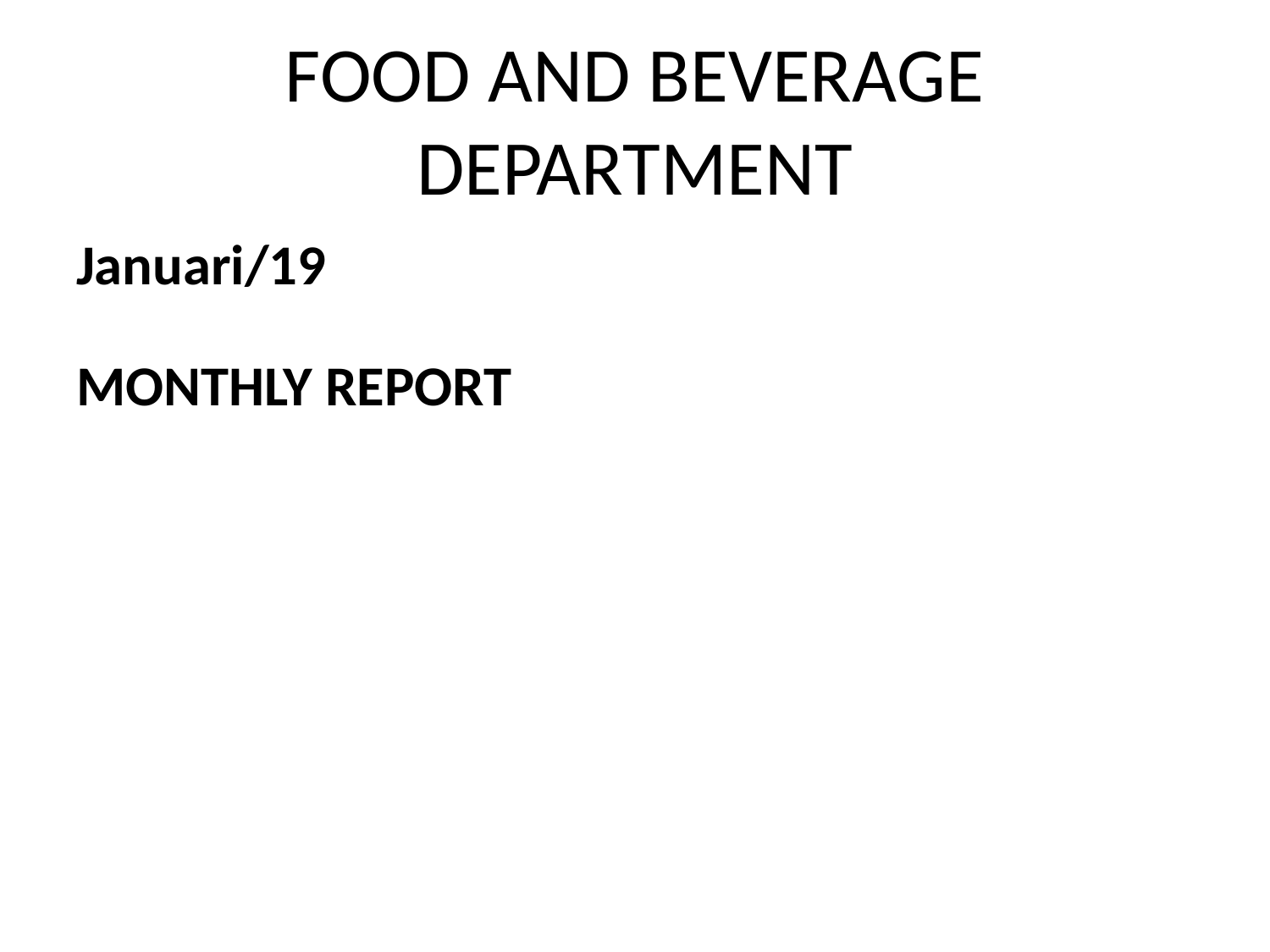

# FOOD AND BEVERAGE DEPARTMENT
Januari/19
MONTHLY REPORT